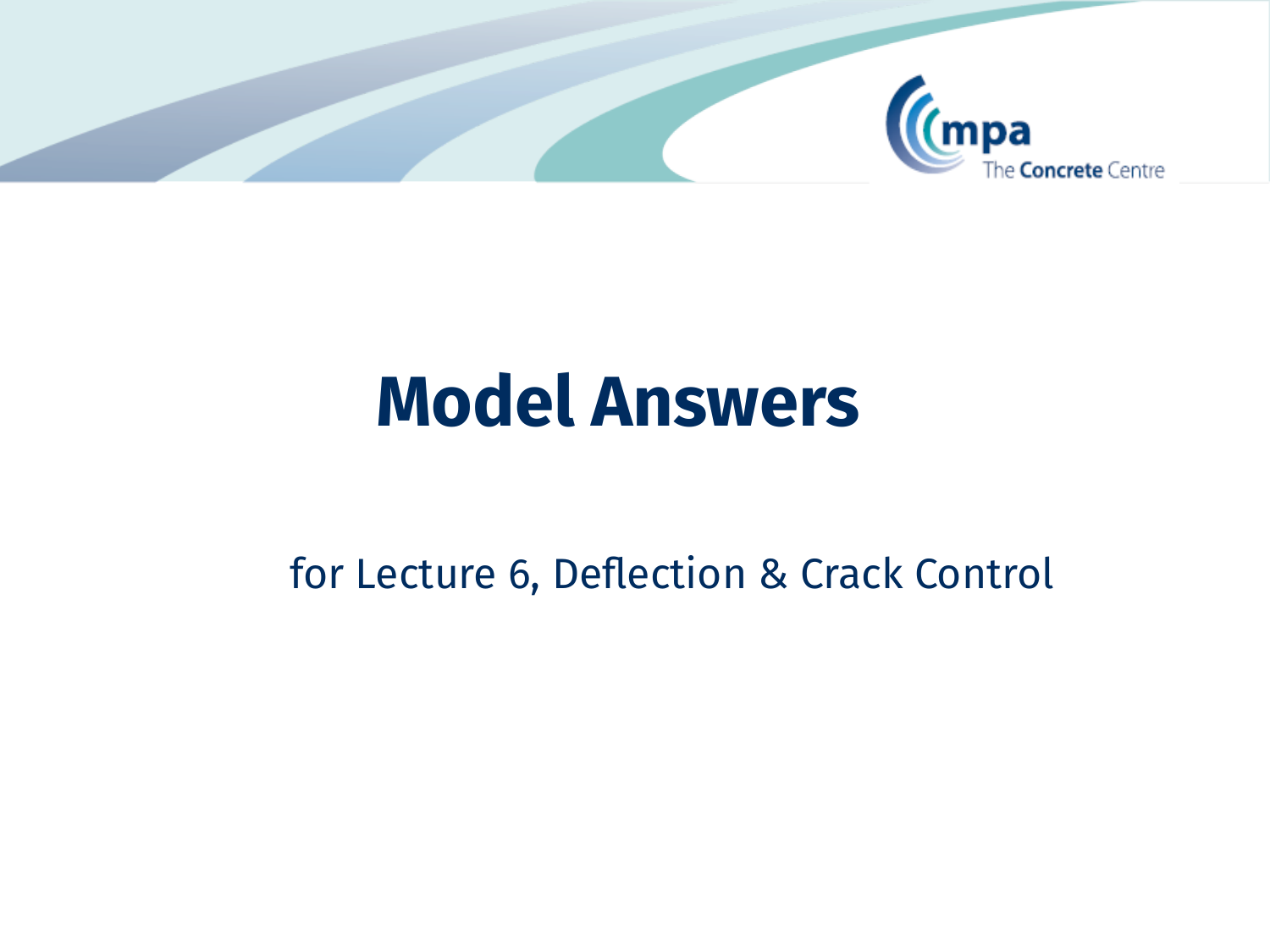

# Model Answers
for Lecture 6, Deflection & Crack Control